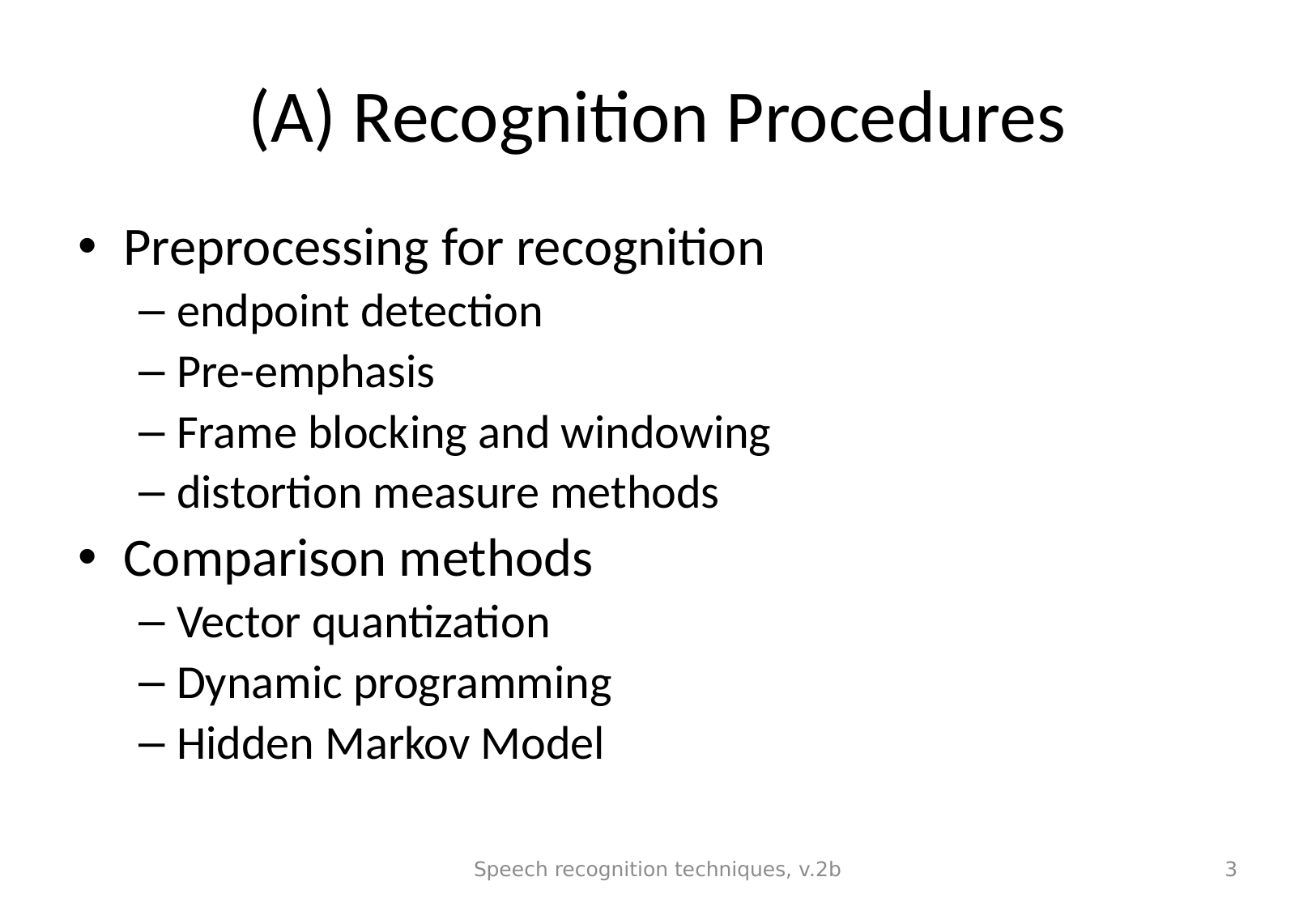

# (A) Recognition Procedures
Preprocessing for recognition
endpoint detection
Pre-emphasis
Frame blocking and windowing
distortion measure methods
Comparison methods
Vector quantization
Dynamic programming
Hidden Markov Model
Speech recognition techniques, v.2b
3